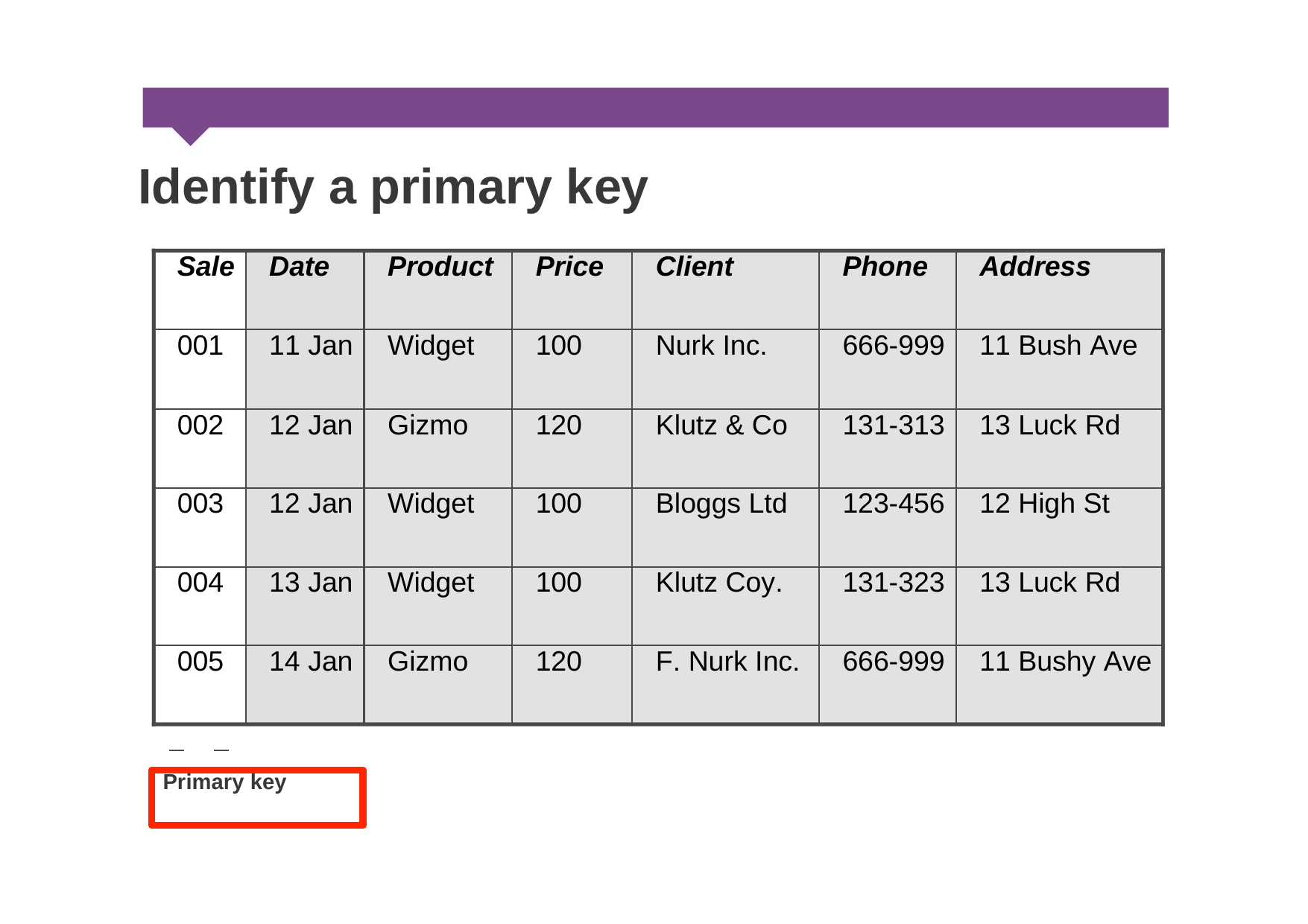

Identify
a
primary
key

Sale
Date

Product

Price

Client

Phone

Address

001
11 Jan
Widget
100
Nurk Inc.
666-999
11 Bush Ave

002
12 Jan
Gizmo
120
Klutz & Co
131-313
13 Luck Rd

003
12 Jan
Widget
100
Bloggs Ltd
123-456
12 High St

004
13 Jan
Widget
100
Klutz Coy.
131-323
13 Luck Rd

005
14 Jan
Gizmo
120
F. Nurk Inc.
666-999
11 Bushy Ave

Primary key